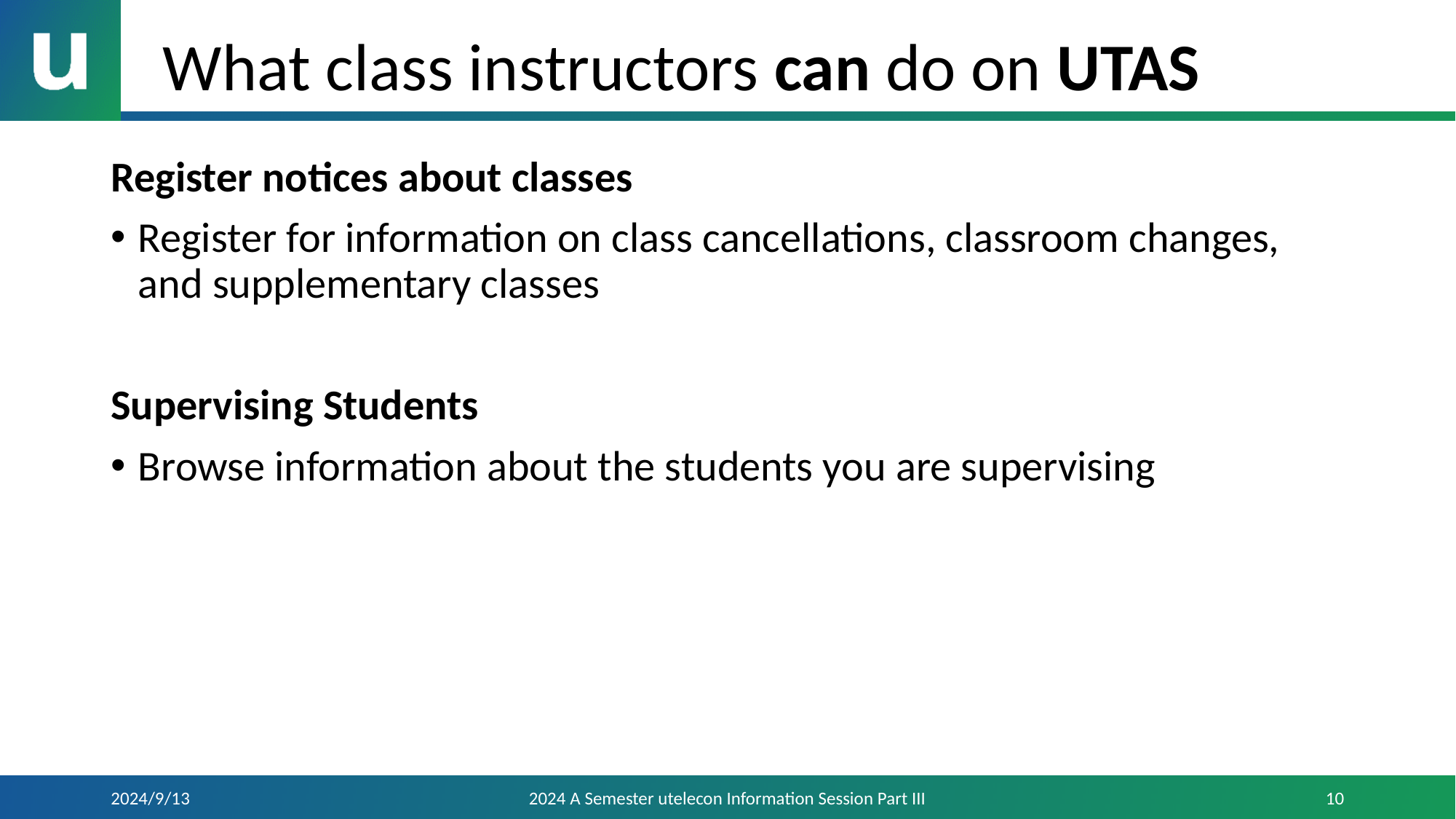

# What class instructors can do on UTAS
Register notices about classes
Register for information on class cancellations, classroom changes, and supplementary classes

Supervising Students
Browse information about the students you are supervising

2024/9/13
2024 A Semester utelecon Information Session Part III
10